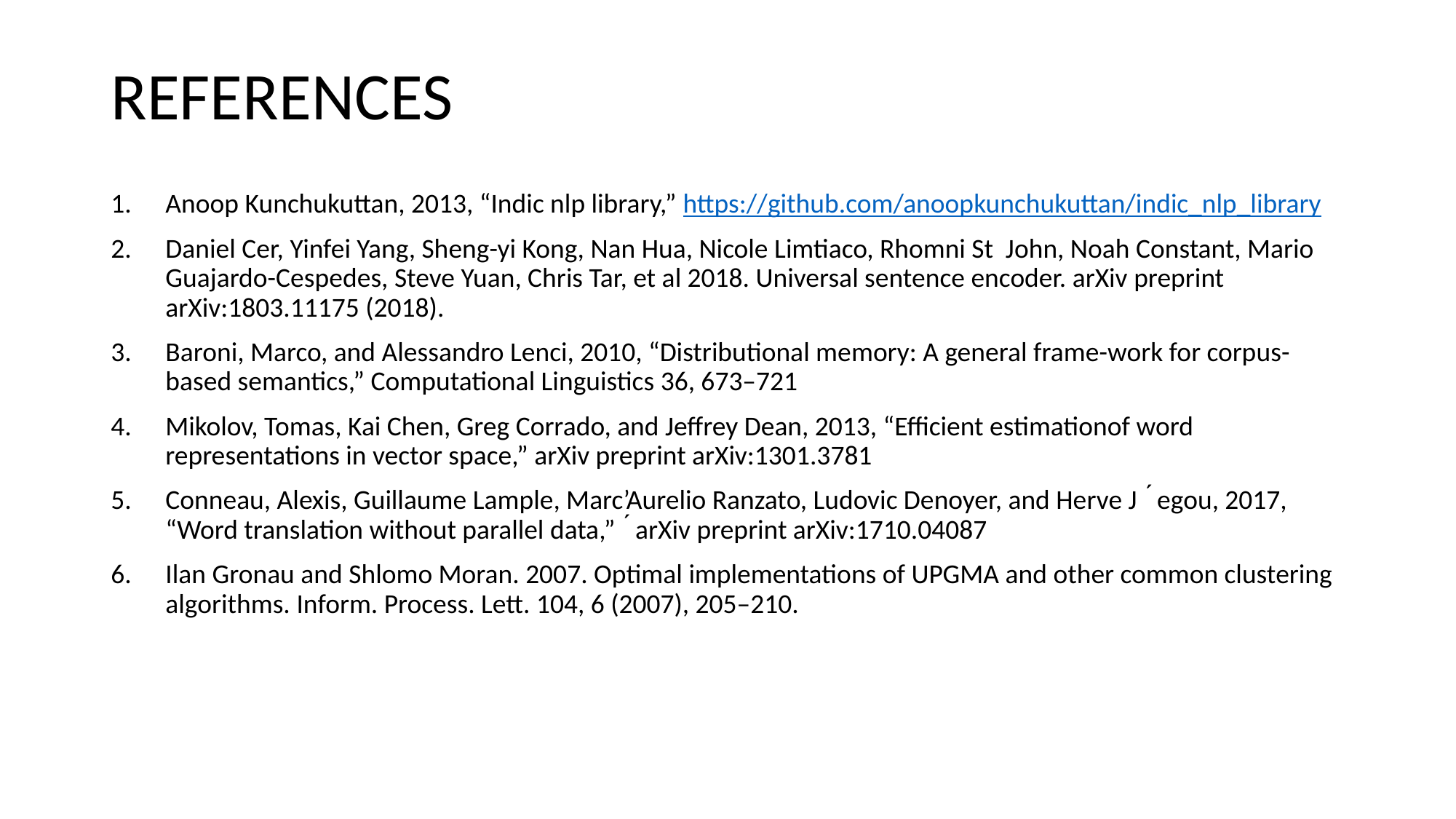

# REFERENCES
Anoop Kunchukuttan, 2013, “Indic nlp library,” https://github.com/anoopkunchukuttan/indic_nlp_library
Daniel Cer, Yinfei Yang, Sheng-yi Kong, Nan Hua, Nicole Limtiaco, Rhomni St  John, Noah Constant, Mario Guajardo-Cespedes, Steve Yuan, Chris Tar, et al 2018. Universal sentence encoder. arXiv preprint arXiv:1803.11175 (2018).
Baroni, Marco, and Alessandro Lenci, 2010, “Distributional memory: A general frame-work for corpus-based semantics,” Computational Linguistics 36, 673–721
Mikolov, Tomas, Kai Chen, Greg Corrado, and Jeffrey Dean, 2013, “Efficient estimationof word representations in vector space,” arXiv preprint arXiv:1301.3781
Conneau, Alexis, Guillaume Lample, Marc’Aurelio Ranzato, Ludovic Denoyer, and Herve J  ́ egou, 2017, “Word translation without parallel data,”  ́ arXiv preprint arXiv:1710.04087
Ilan Gronau and Shlomo Moran. 2007. Optimal implementations of UPGMA and other common clustering algorithms. Inform. Process. Lett. 104, 6 (2007), 205–210.